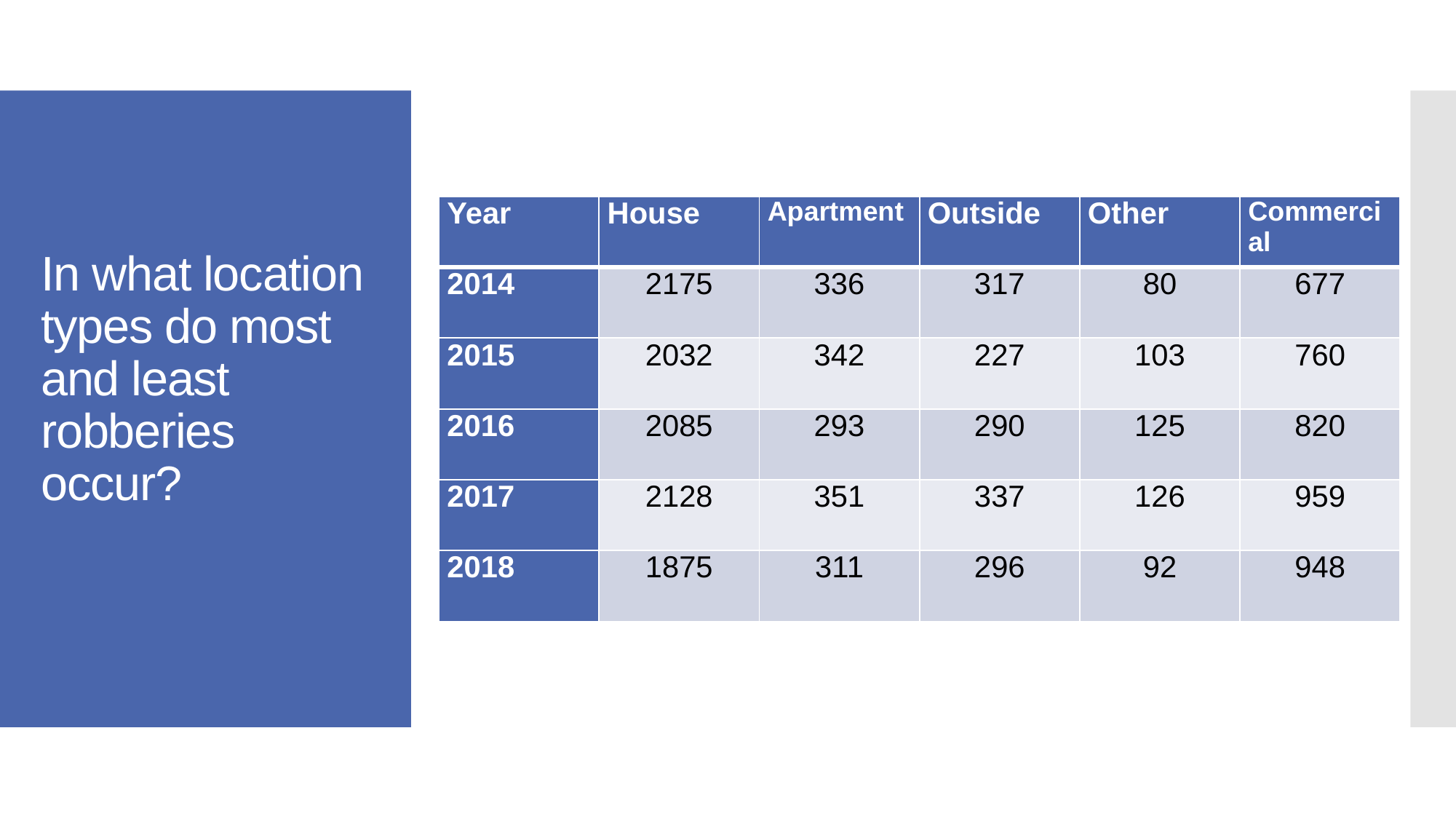

# In what location types do most and least robberies occur?
| Year | House | Apartment | Outside | Other | Commercial |
| --- | --- | --- | --- | --- | --- |
| 2014 | 2175 | 336 | 317 | 80 | 677 |
| 2015 | 2032 | 342 | 227 | 103 | 760 |
| 2016 | 2085 | 293 | 290 | 125 | 820 |
| 2017 | 2128 | 351 | 337 | 126 | 959 |
| 2018 | 1875 | 311 | 296 | 92 | 948 |